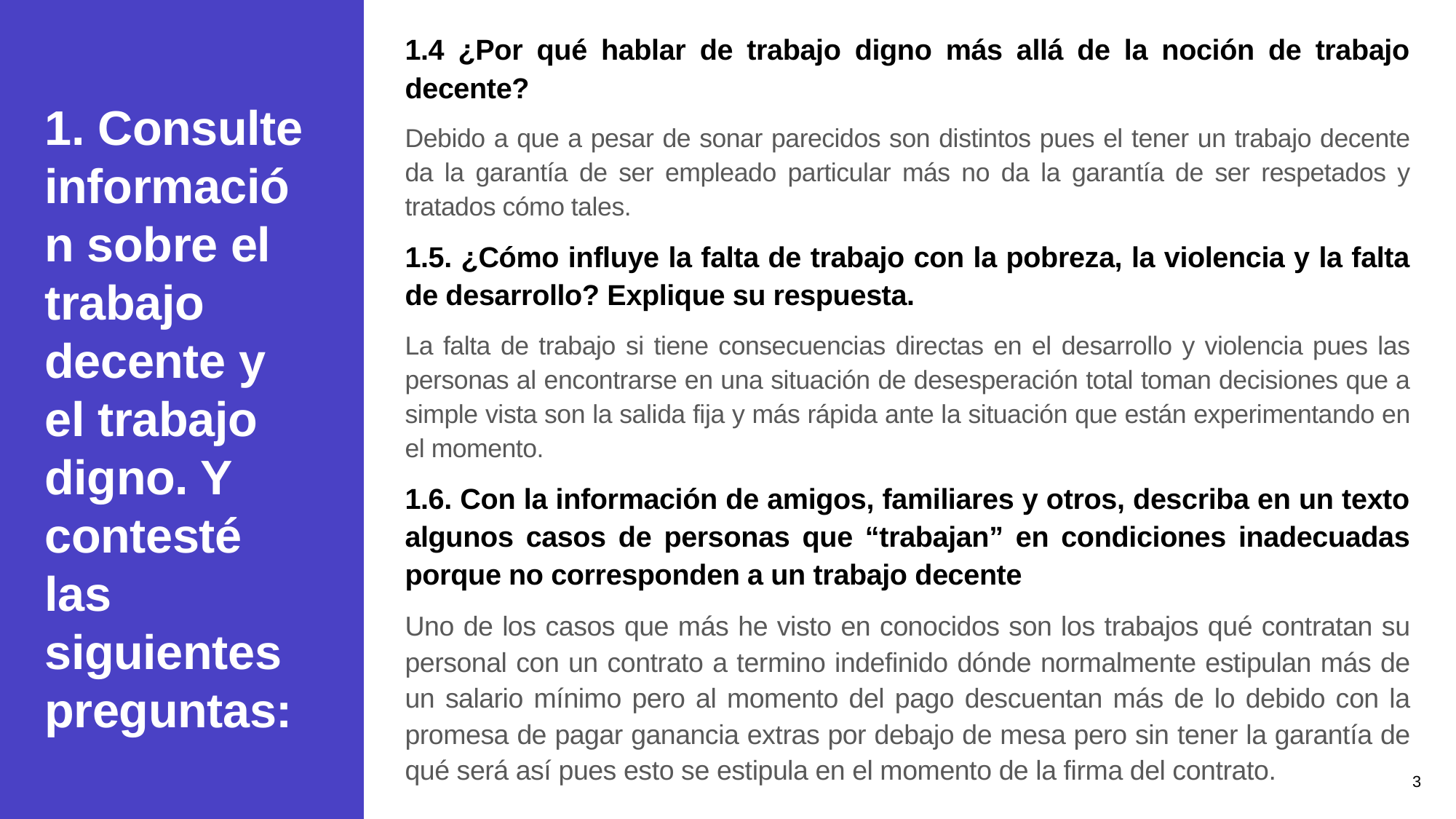

1.4 ¿Por qué hablar de trabajo digno más allá de la noción de trabajo decente?
Debido a que a pesar de sonar parecidos son distintos pues el tener un trabajo decente da la garantía de ser empleado particular más no da la garantía de ser respetados y tratados cómo tales.
1.5. ¿Cómo influye la falta de trabajo con la pobreza, la violencia y la falta de desarrollo? Explique su respuesta.
La falta de trabajo si tiene consecuencias directas en el desarrollo y violencia pues las personas al encontrarse en una situación de desesperación total toman decisiones que a simple vista son la salida fija y más rápida ante la situación que están experimentando en el momento.
1.6. Con la información de amigos, familiares y otros, describa en un texto algunos casos de personas que “trabajan” en condiciones inadecuadas porque no corresponden a un trabajo decente
Uno de los casos que más he visto en conocidos son los trabajos qué contratan su personal con un contrato a termino indefinido dónde normalmente estipulan más de un salario mínimo pero al momento del pago descuentan más de lo debido con la promesa de pagar ganancia extras por debajo de mesa pero sin tener la garantía de qué será así pues esto se estipula en el momento de la firma del contrato.

# 1. Consulte información sobre el trabajo decente y el trabajo digno. Y contesté las siguientes preguntas:
3